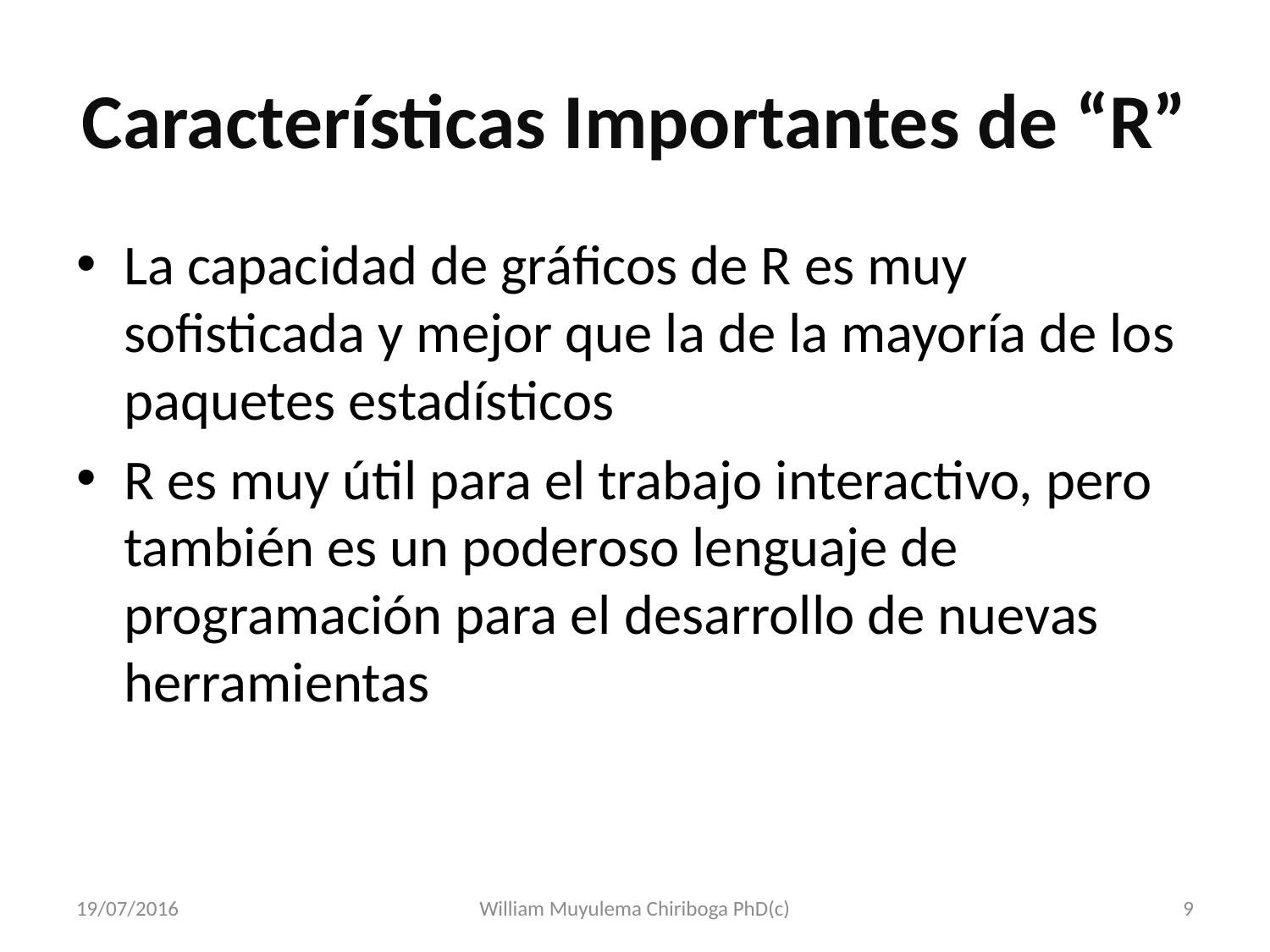

# Características Importantes de “R”
La capacidad de gráficos de R es muy sofisticada y mejor que la de la mayoría de los paquetes estadísticos
R es muy útil para el trabajo interactivo, pero también es un poderoso lenguaje de programación para el desarrollo de nuevas herramientas

19/07/2016
William Muyulema Chiriboga PhD(c)
9